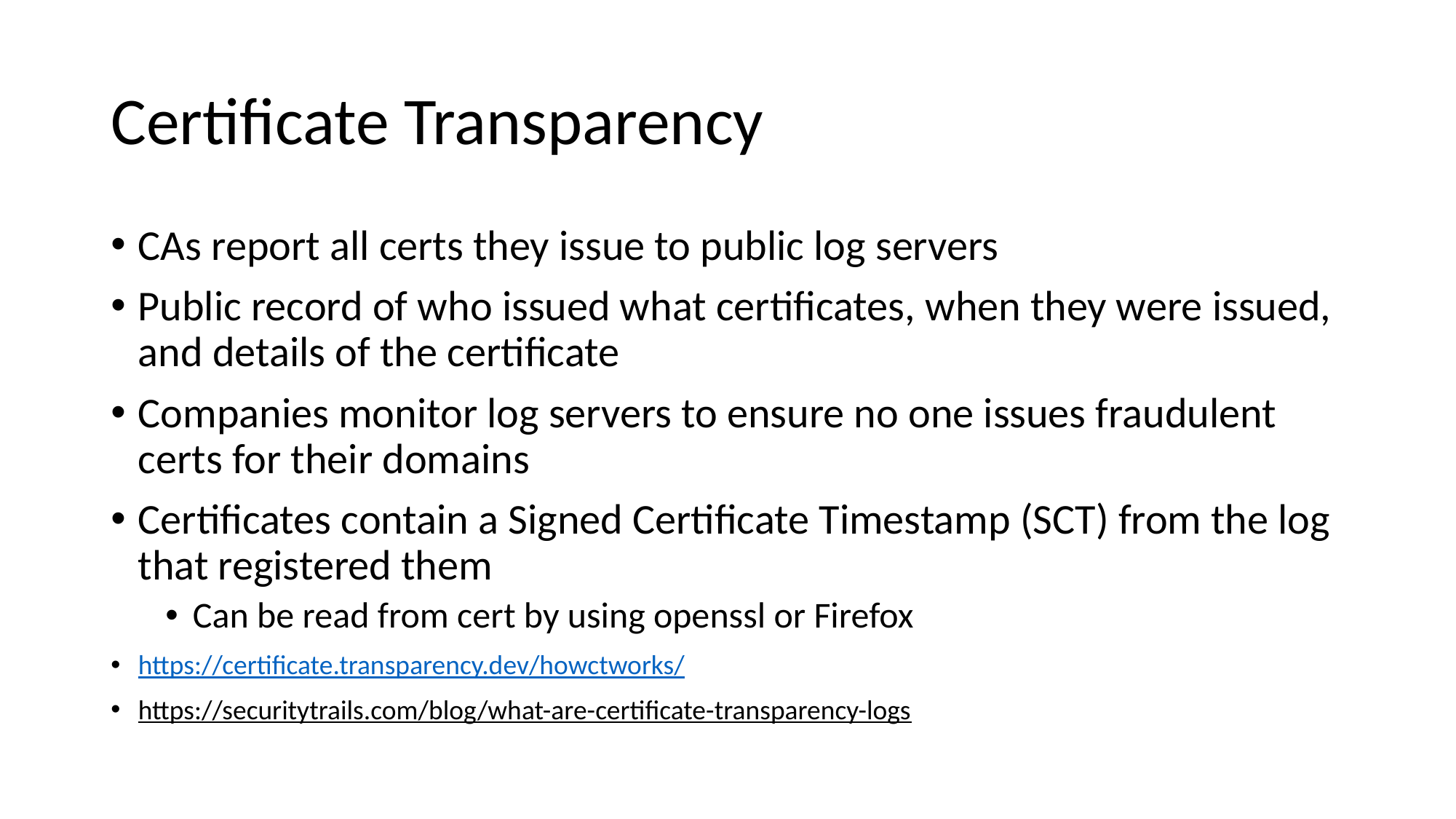

# Certificate Transparency
CAs report all certs they issue to public log servers
Public record of who issued what certificates, when they were issued, and details of the certificate
Companies monitor log servers to ensure no one issues fraudulent certs for their domains
Certificates contain a Signed Certificate Timestamp (SCT) from the log that registered them
Can be read from cert by using openssl or Firefox
https://certificate.transparency.dev/howctworks/
https://securitytrails.com/blog/what-are-certificate-transparency-logs